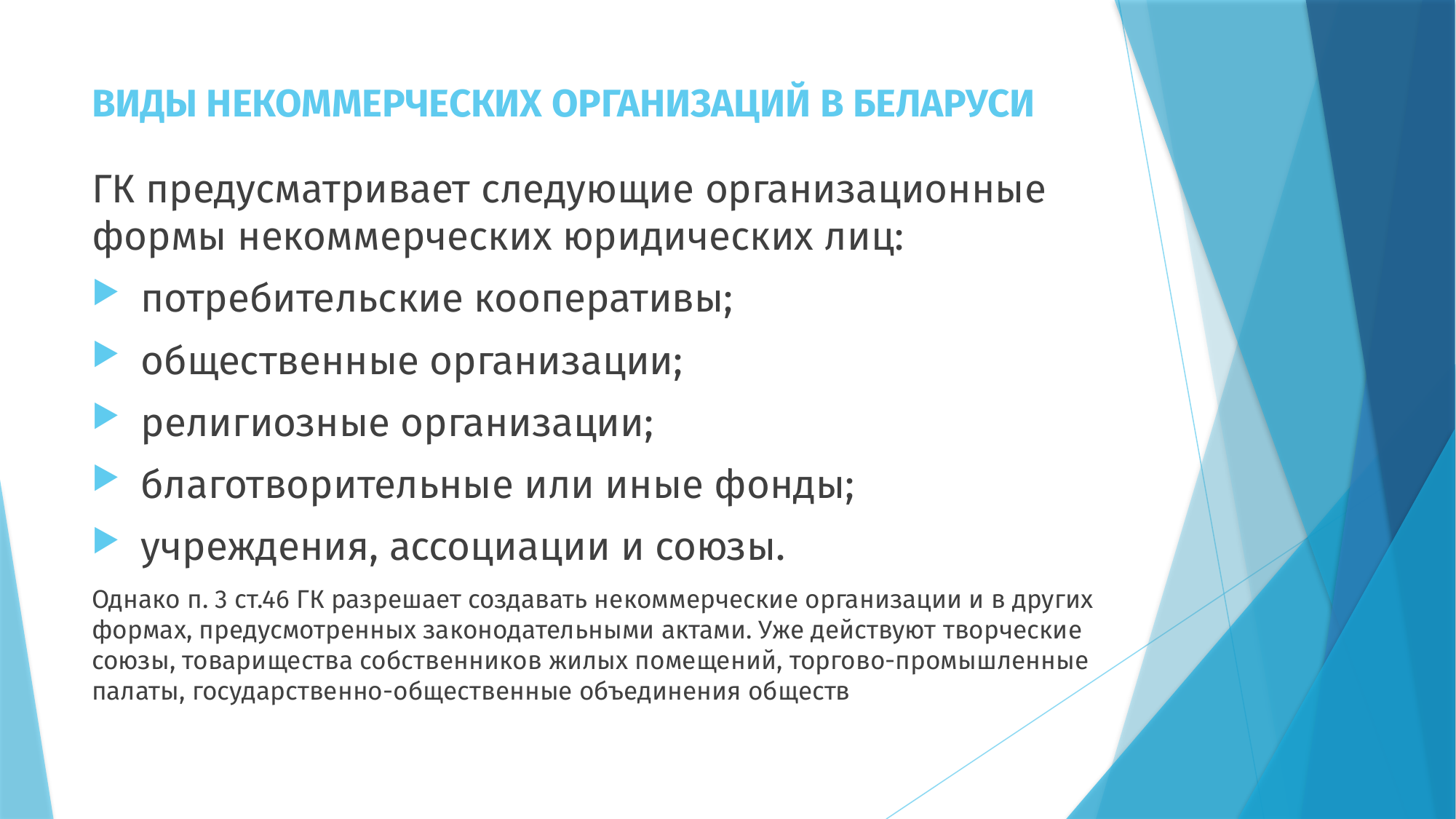

# ВИДЫ НЕКОММЕРЧЕСКИХ ОРГАНИЗАЦИЙ В БЕЛАРУСИ
ГК предусматривает следующие организационные формы некоммерческих юридических лиц:
 потребительские кооперативы;
 общественные организации;
 религиозные организации;
 благотворительные или иные фонды;
 учреждения, ассоциации и союзы.
Однако п. 3 ст.46 ГК разрешает создавать некоммерческие организации и в других формах, предусмотренных законодательными актами. Уже действуют творческие союзы, товарищества собственников жилых помещений, торгово-промышленные палаты, государственно-общественные объединения обществ